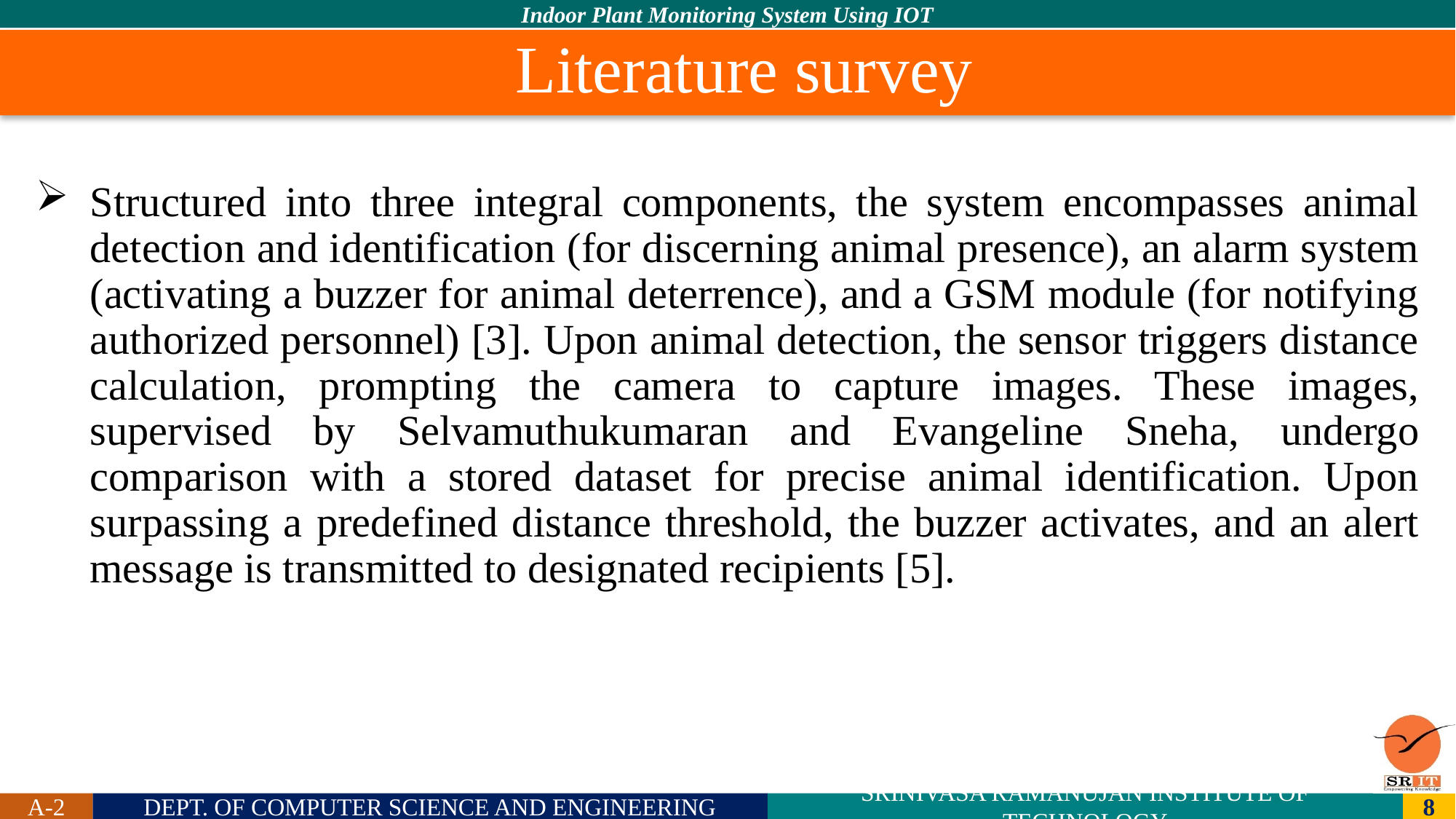

# Literature survey
Structured into three integral components, the system encompasses animal detection and identification (for discerning animal presence), an alarm system (activating a buzzer for animal deterrence), and a GSM module (for notifying authorized personnel) [3]. Upon animal detection, the sensor triggers distance calculation, prompting the camera to capture images. These images, supervised by Selvamuthukumaran and Evangeline Sneha, undergo comparison with a stored dataset for precise animal identification. Upon surpassing a predefined distance threshold, the buzzer activates, and an alert message is transmitted to designated recipients [5].